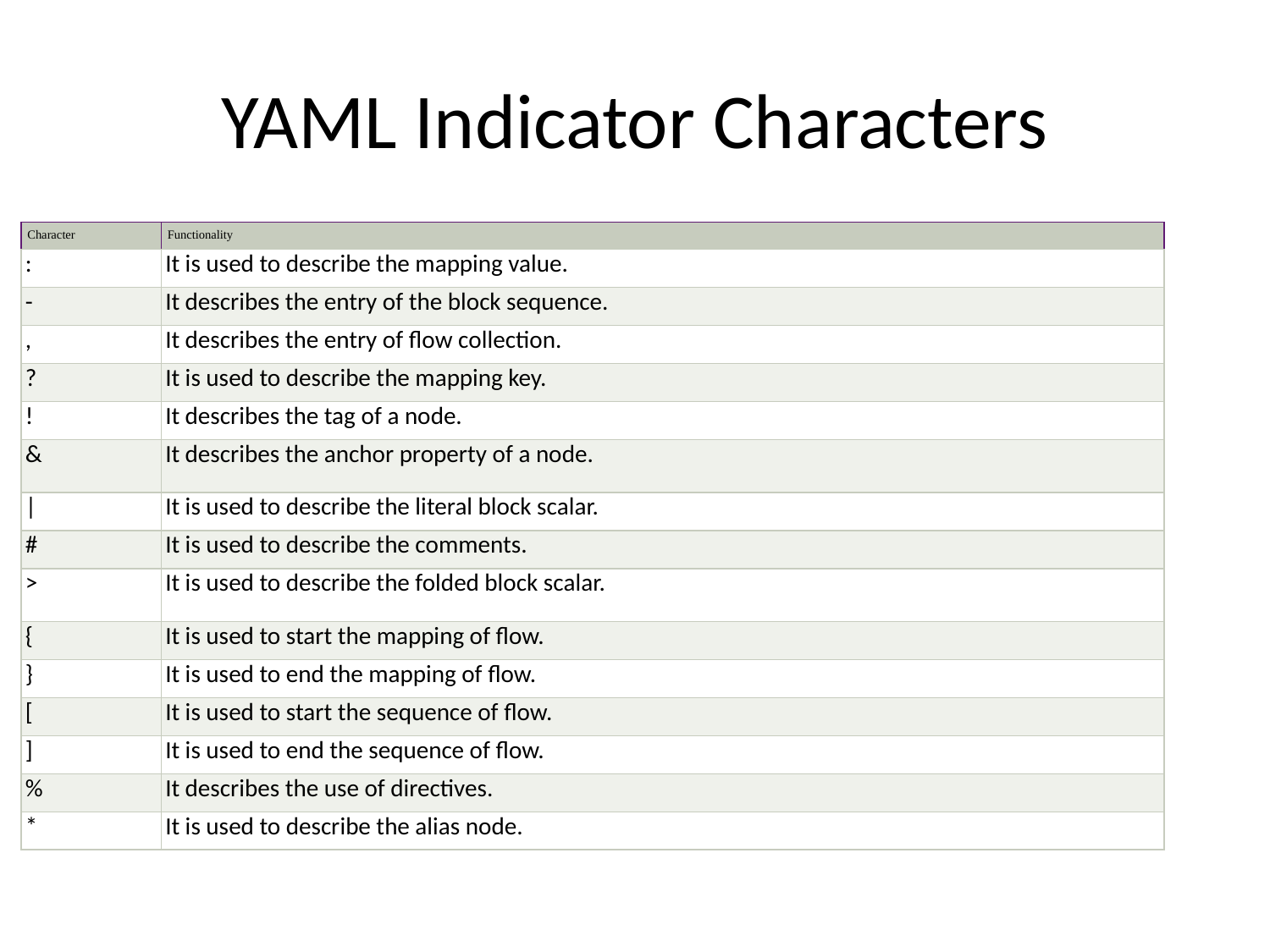

# YAML Indicator Characters
| Character | Functionality |
| --- | --- |
| : | It is used to describe the mapping value. |
| - | It describes the entry of the block sequence. |
| , | It describes the entry of flow collection. |
| ? | It is used to describe the mapping key. |
| ! | It describes the tag of a node. |
| & | It describes the anchor property of a node. |
| | | It is used to describe the literal block scalar. |
| # | It is used to describe the comments. |
| > | It is used to describe the folded block scalar. |
| { | It is used to start the mapping of flow. |
| } | It is used to end the mapping of flow. |
| [ | It is used to start the sequence of flow. |
| ] | It is used to end the sequence of flow. |
| % | It describes the use of directives. |
| \* | It is used to describe the alias node. |